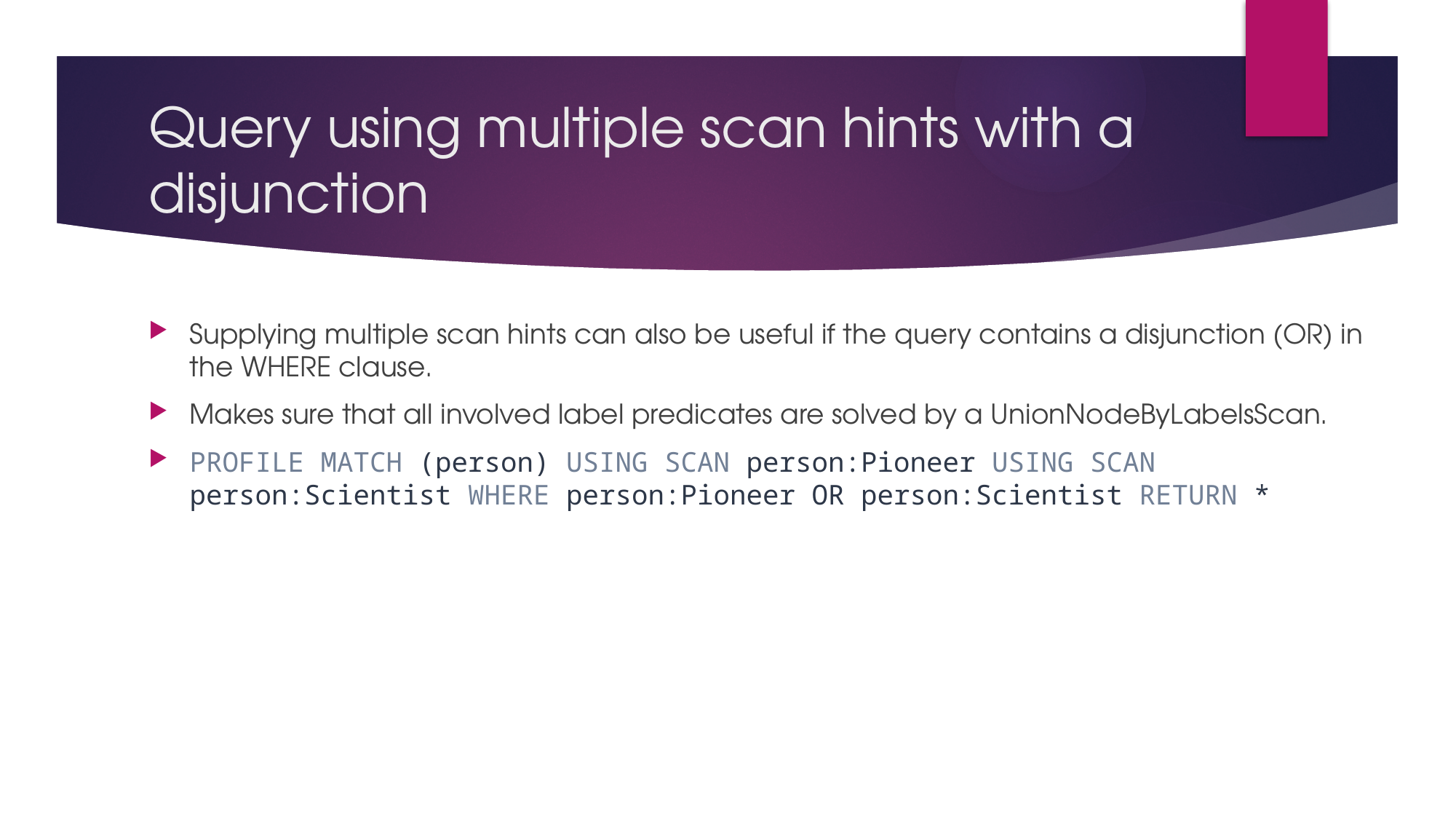

# Query using multiple scan hints with a disjunction
Supplying multiple scan hints can also be useful if the query contains a disjunction (OR) in the WHERE clause.
Makes sure that all involved label predicates are solved by a UnionNodeByLabelsScan.
PROFILE MATCH (person) USING SCAN person:Pioneer USING SCAN person:Scientist WHERE person:Pioneer OR person:Scientist RETURN *